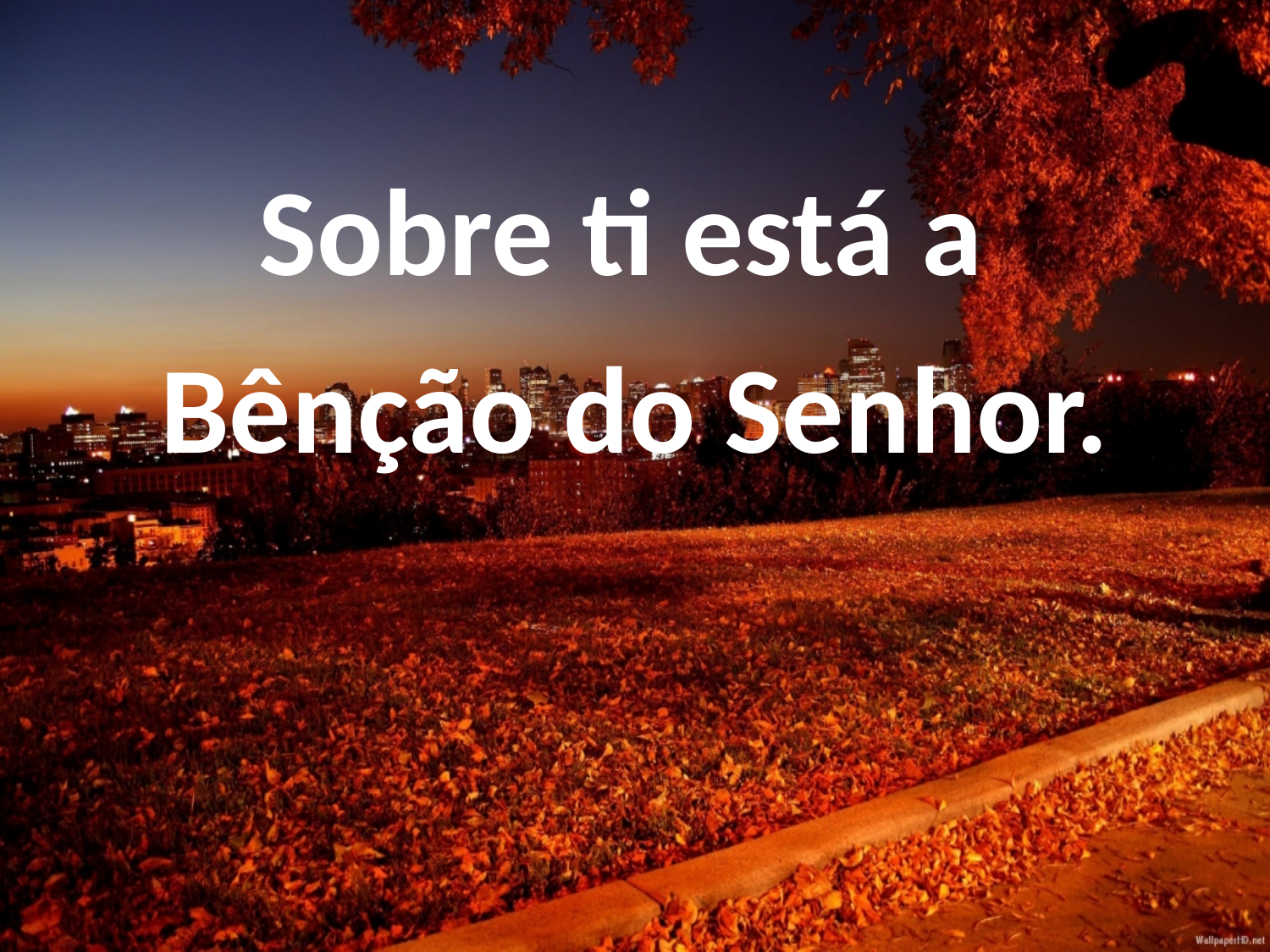

Sobre ti está a
Bênção do Senhor.